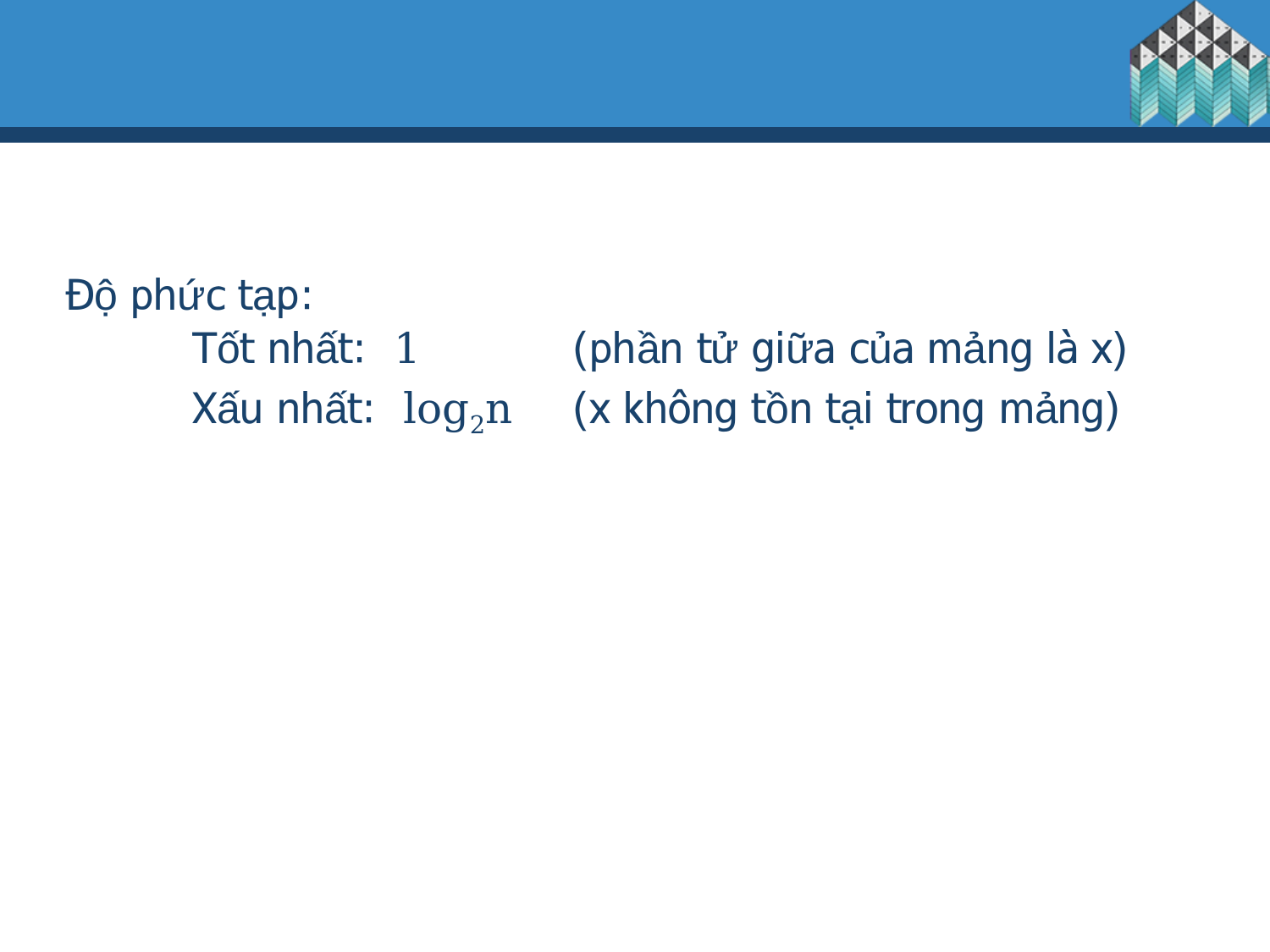

Độ phức tạp:
	Tốt nhất:  1		(phần tử giữa của mảng là x)
	Xấu nhất:  log2n	(x không tồn tại trong mảng)